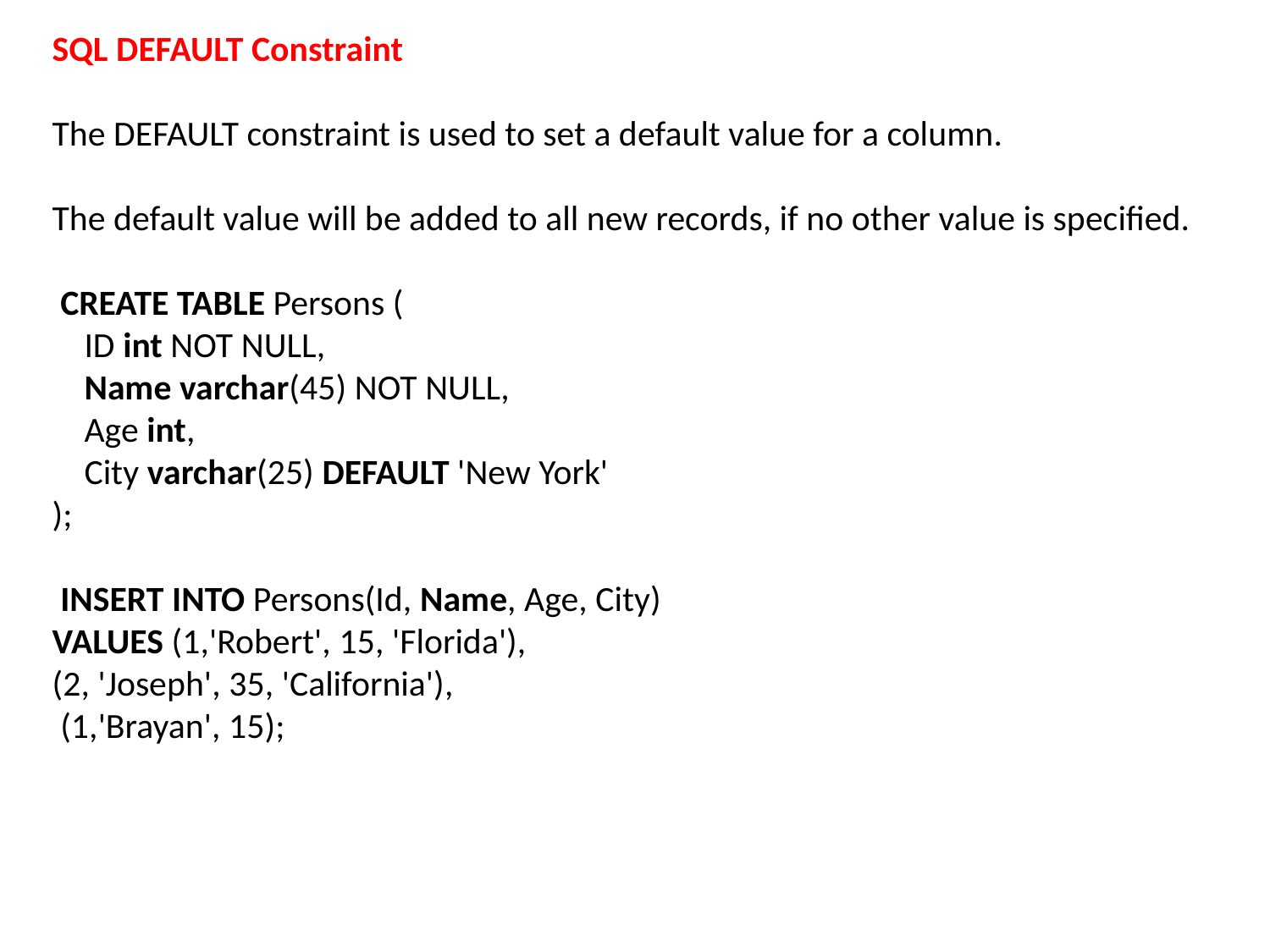

SQL DEFAULT Constraint

The DEFAULT constraint is used to set a default value for a column.

The default value will be added to all new records, if no other value is specified.

 CREATE TABLE Persons (
    ID int NOT NULL,
    Name varchar(45) NOT NULL,
    Age int,
    City varchar(25) DEFAULT 'New York'
);

 INSERT INTO Persons(Id, Name, Age, City)
VALUES (1,'Robert', 15, 'Florida'),
(2, 'Joseph', 35, 'California'),
 (1,'Brayan', 15);